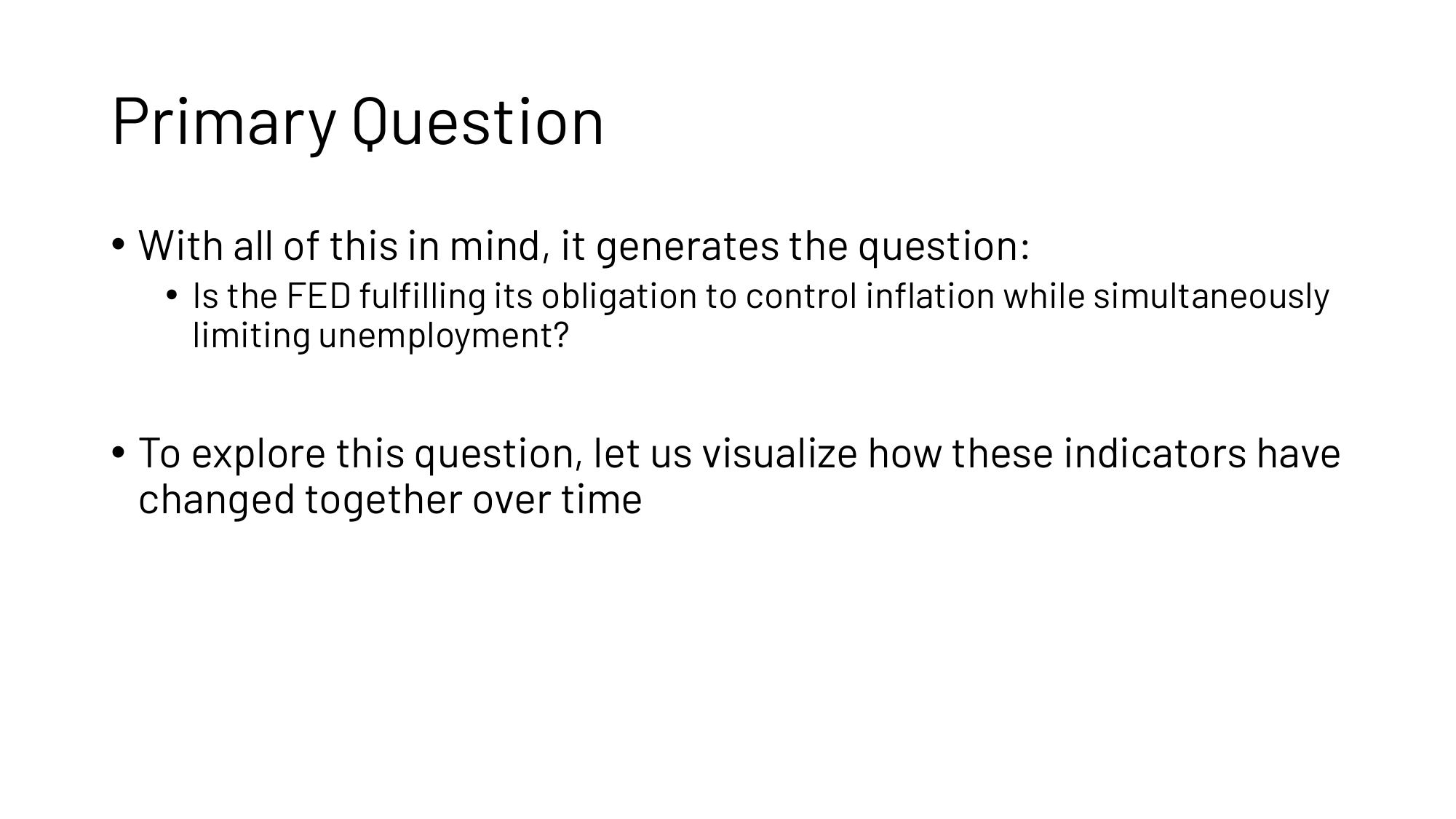

# Primary Question
With all of this in mind, it generates the question:
Is the FED fulfilling its obligation to control inflation while simultaneously limiting unemployment?

To explore this question, let us visualize how these indicators have changed together over time